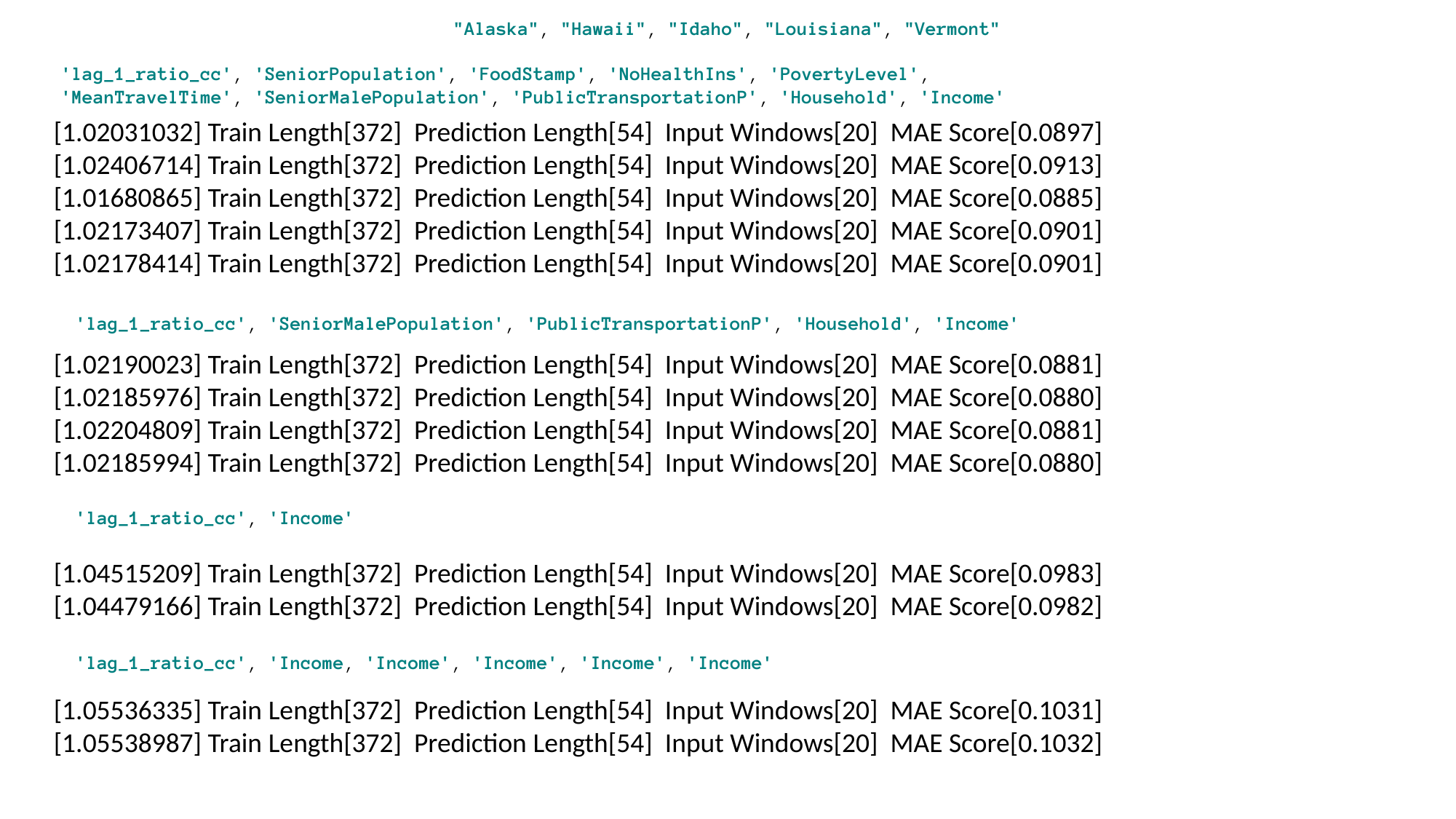

"Alaska", "Hawaii", "Idaho", "Louisiana", "Vermont"
'lag_1_ratio_cc', 'SeniorPopulation', 'FoodStamp', 'NoHealthIns', 'PovertyLevel',
'MeanTravelTime', 'SeniorMalePopulation', 'PublicTransportationP', 'Household', 'Income'
[1.02031032] Train Length[372]  Prediction Length[54]  Input Windows[20]  MAE Score[0.0897]
[1.02406714] Train Length[372]  Prediction Length[54]  Input Windows[20]  MAE Score[0.0913]
[1.01680865] Train Length[372]  Prediction Length[54]  Input Windows[20]  MAE Score[0.0885]
[1.02173407] Train Length[372]  Prediction Length[54]  Input Windows[20]  MAE Score[0.0901]
[1.02178414] Train Length[372]  Prediction Length[54]  Input Windows[20]  MAE Score[0.0901]
'lag_1_ratio_cc', 'SeniorMalePopulation', 'PublicTransportationP', 'Household', 'Income'
[1.02190023] Train Length[372]  Prediction Length[54]  Input Windows[20]  MAE Score[0.0881]
[1.02185976] Train Length[372]  Prediction Length[54]  Input Windows[20]  MAE Score[0.0880]
[1.02204809] Train Length[372]  Prediction Length[54]  Input Windows[20]  MAE Score[0.0881]
[1.02185994] Train Length[372]  Prediction Length[54]  Input Windows[20]  MAE Score[0.0880]
'lag_1_ratio_cc', 'Income'
[1.04515209] Train Length[372]  Prediction Length[54]  Input Windows[20]  MAE Score[0.0983]
[1.04479166] Train Length[372]  Prediction Length[54]  Input Windows[20]  MAE Score[0.0982]
'lag_1_ratio_cc', 'Income, 'Income', 'Income', 'Income', 'Income'
[1.05536335] Train Length[372]  Prediction Length[54]  Input Windows[20]  MAE Score[0.1031]
[1.05538987] Train Length[372]  Prediction Length[54]  Input Windows[20]  MAE Score[0.1032]